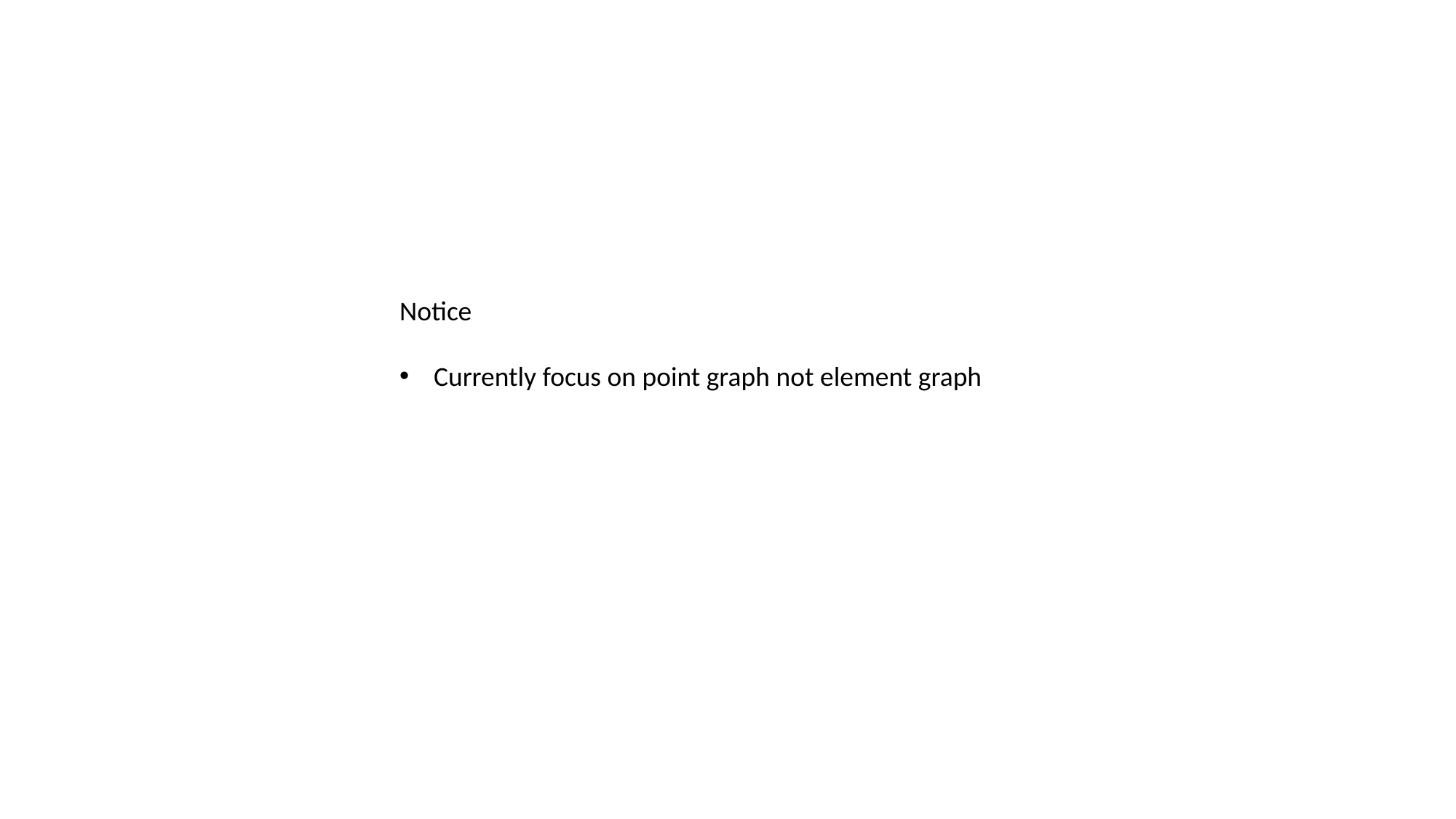

Notice

Currently focus on point graph not element graph